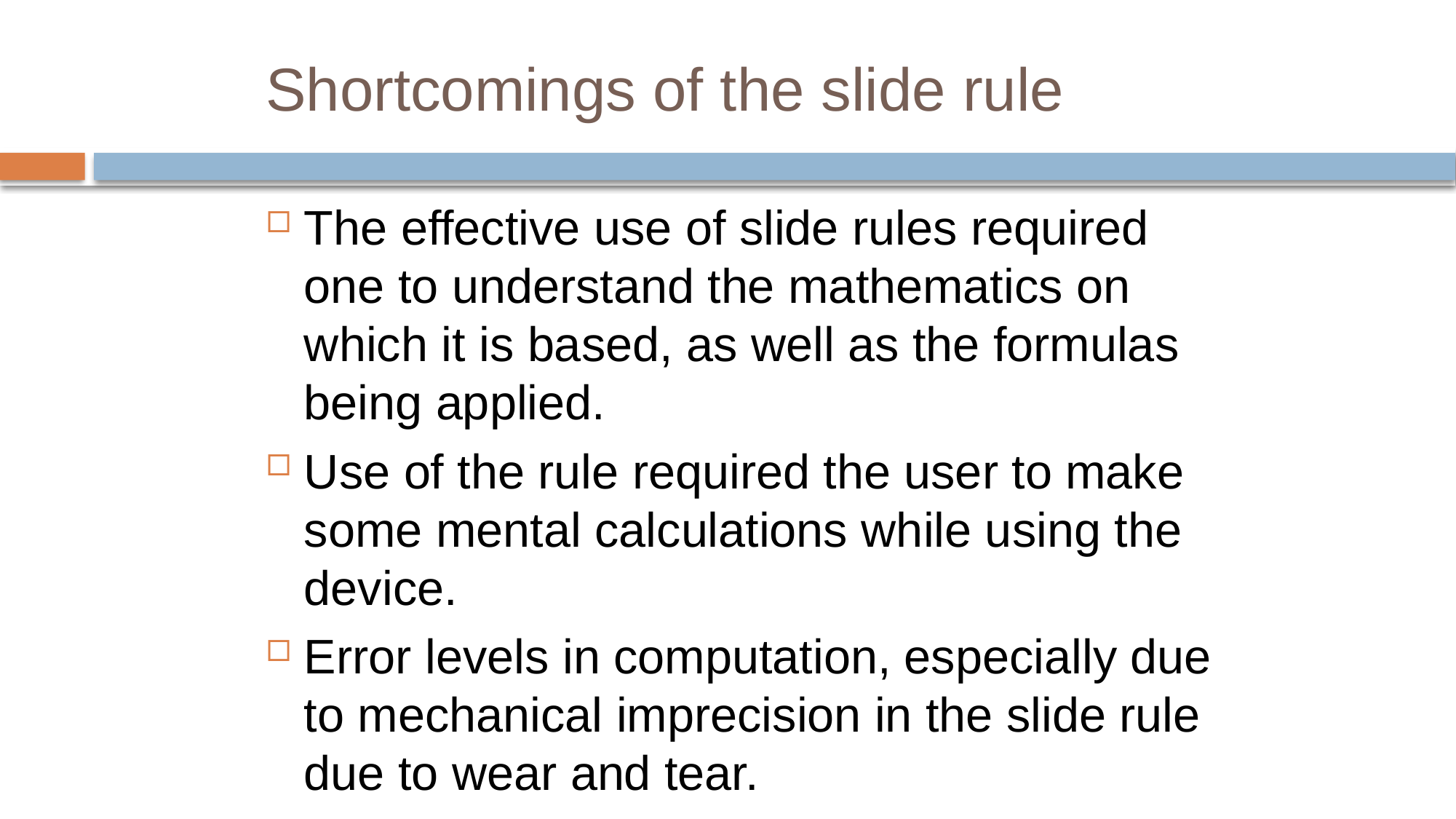

# Shortcomings of the slide rule
The effective use of slide rules required one to understand the mathematics on which it is based, as well as the formulas being applied.
Use of the rule required the user to make some mental calculations while using the device.
Error levels in computation, especially due to mechanical imprecision in the slide rule due to wear and tear.